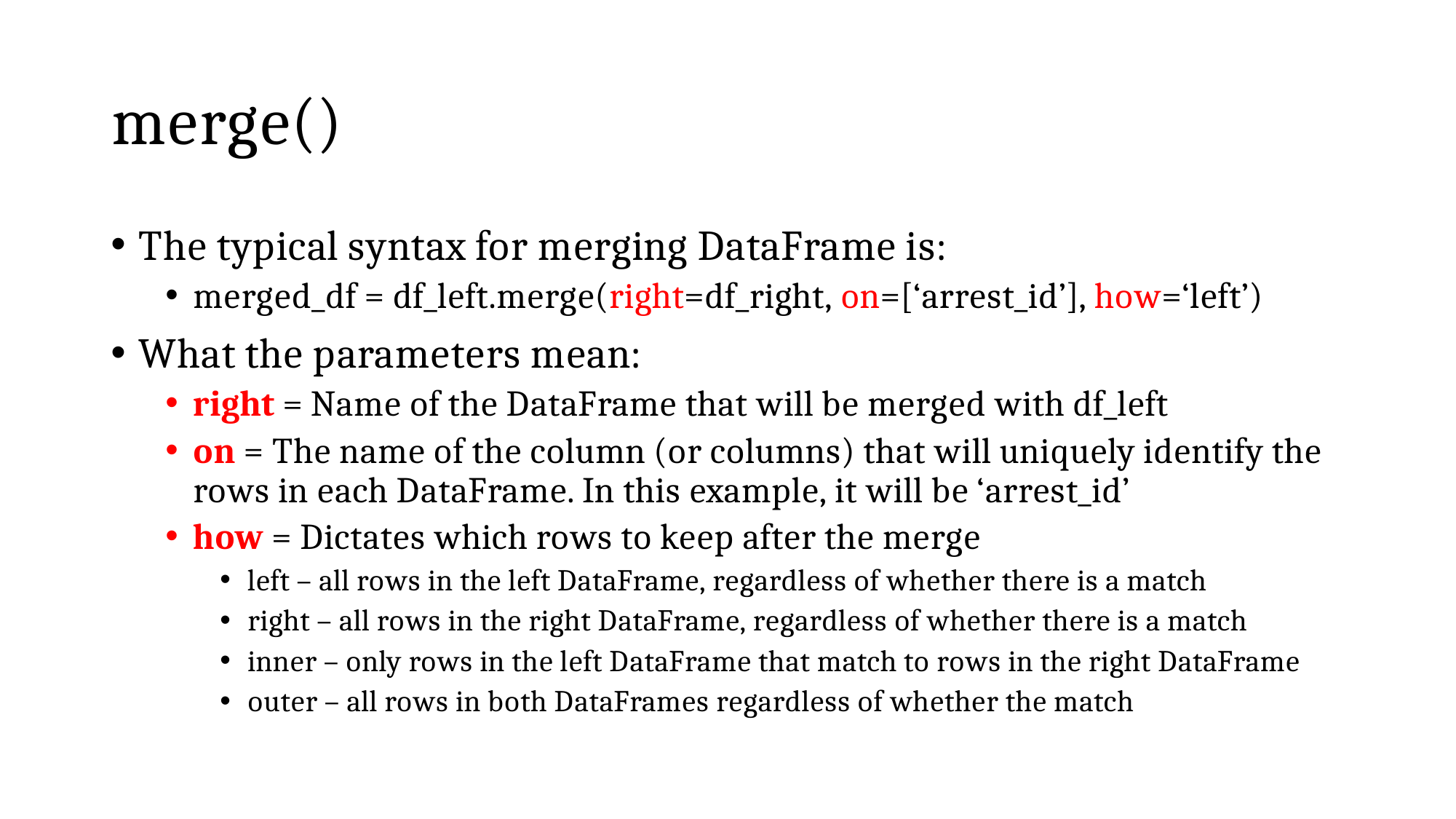

# merge()
The typical syntax for merging DataFrame is:
merged_df = df_left.merge(right=df_right, on=[‘arrest_id’], how=‘left’)
What the parameters mean:
right = Name of the DataFrame that will be merged with df_left
on = The name of the column (or columns) that will uniquely identify the rows in each DataFrame. In this example, it will be ‘arrest_id’
how = Dictates which rows to keep after the merge
left – all rows in the left DataFrame, regardless of whether there is a match
right – all rows in the right DataFrame, regardless of whether there is a match
inner – only rows in the left DataFrame that match to rows in the right DataFrame
outer – all rows in both DataFrames regardless of whether the match